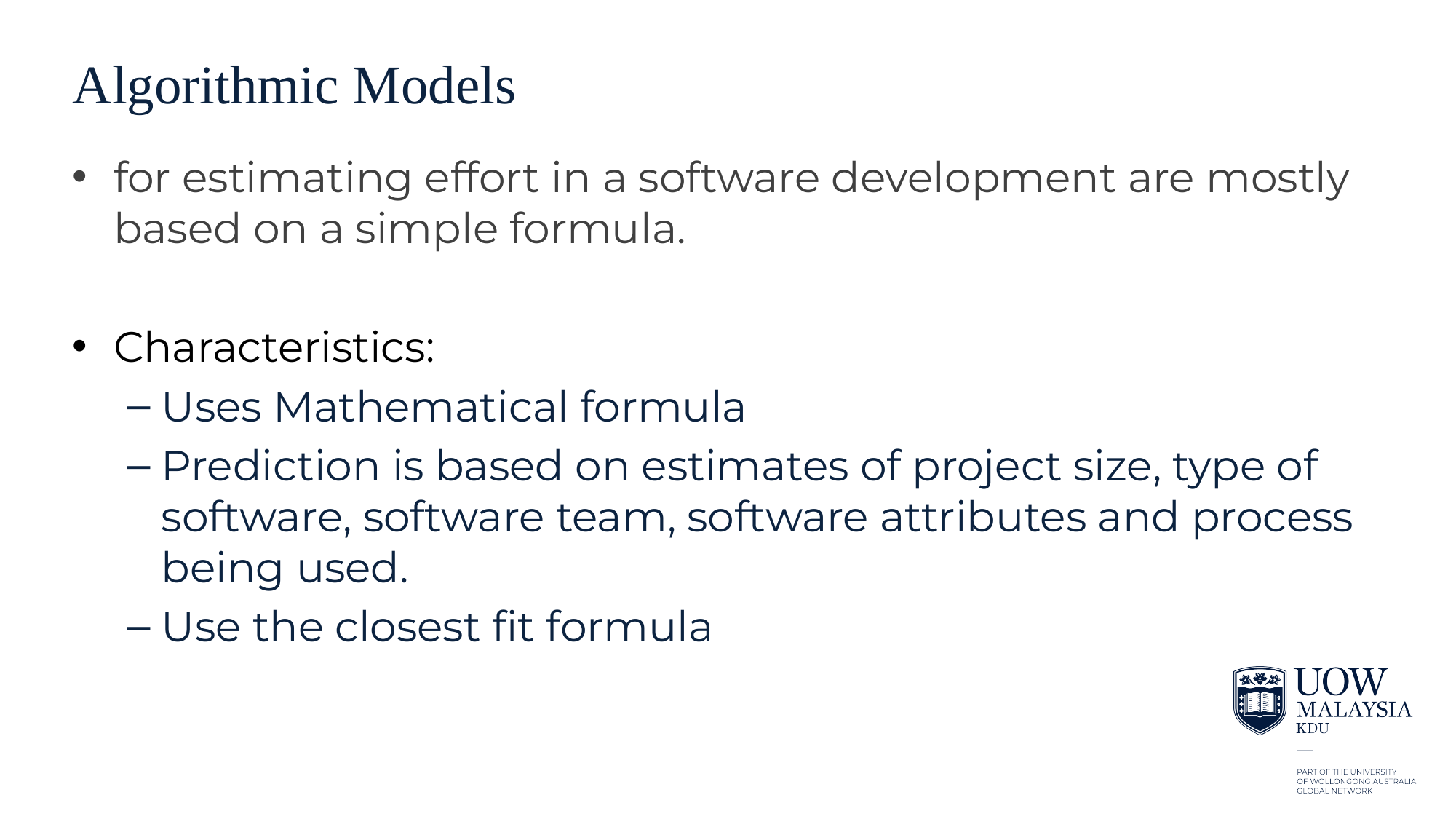

# Algorithmic Models
for estimating effort in a software development are mostly based on a simple formula.

Characteristics:
Uses Mathematical formula
Prediction is based on estimates of project size, type of software, software team, software attributes and process being used.
Use the closest fit formula